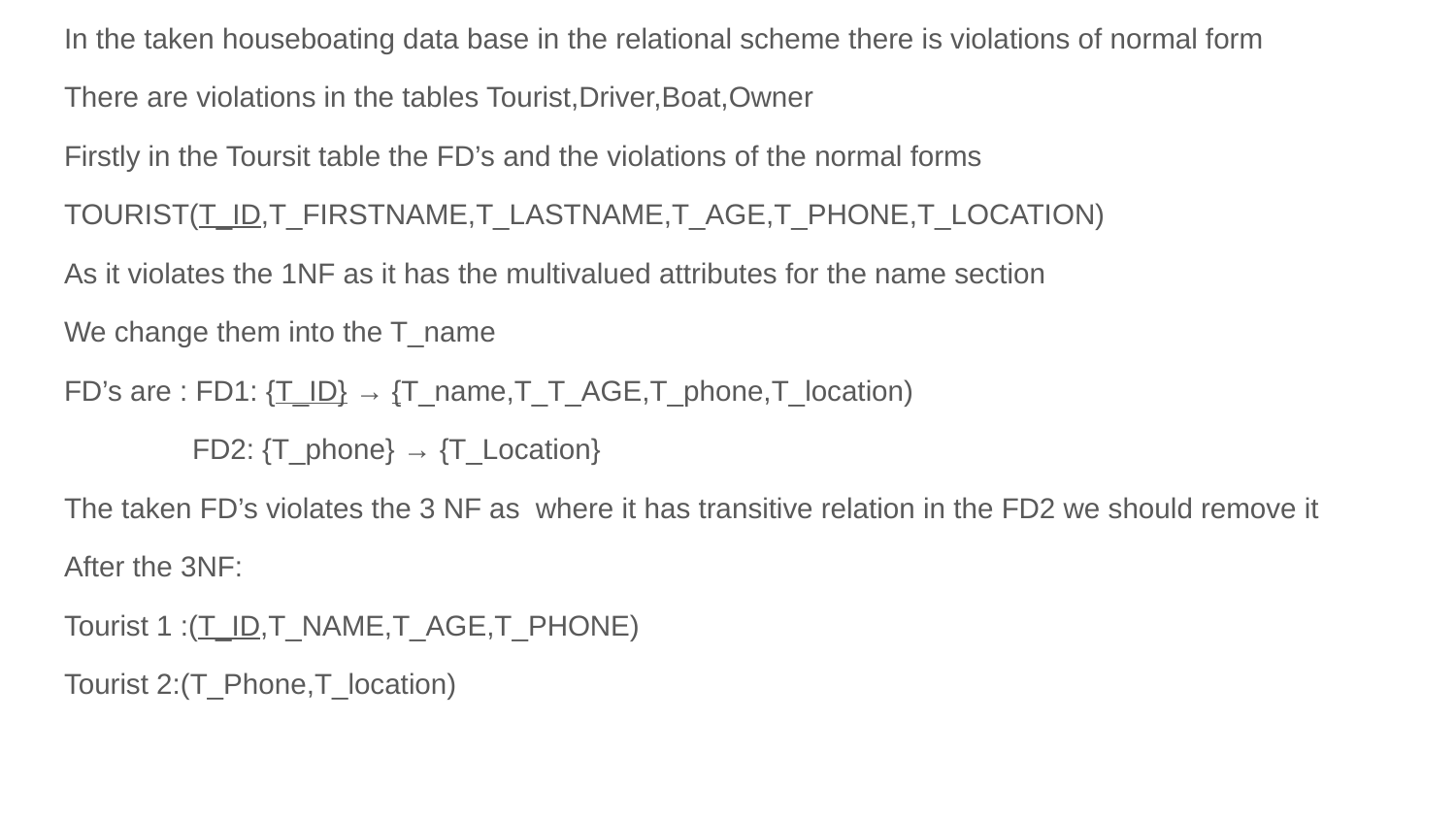

In the taken houseboating data base in the relational scheme there is violations of normal form
There are violations in the tables Tourist,Driver,Boat,Owner
Firstly in the Toursit table the FD’s and the violations of the normal forms
TOURIST(T_ID,T_FIRSTNAME,T_LASTNAME,T_AGE,T_PHONE,T_LOCATION)
As it violates the 1NF as it has the multivalued attributes for the name section
We change them into the T_name
FD’s are : FD1: {T_ID} → {T_name,T_T_AGE,T_phone,T_location)
                FD2: {T_phone} → {T_Location}
The taken FD’s violates the 3 NF as  where it has transitive relation in the FD2 we should remove it
After the 3NF:
Tourist 1 :(T_ID,T_NAME,T_AGE,T_PHONE)
Tourist 2:(T_Phone,T_location)